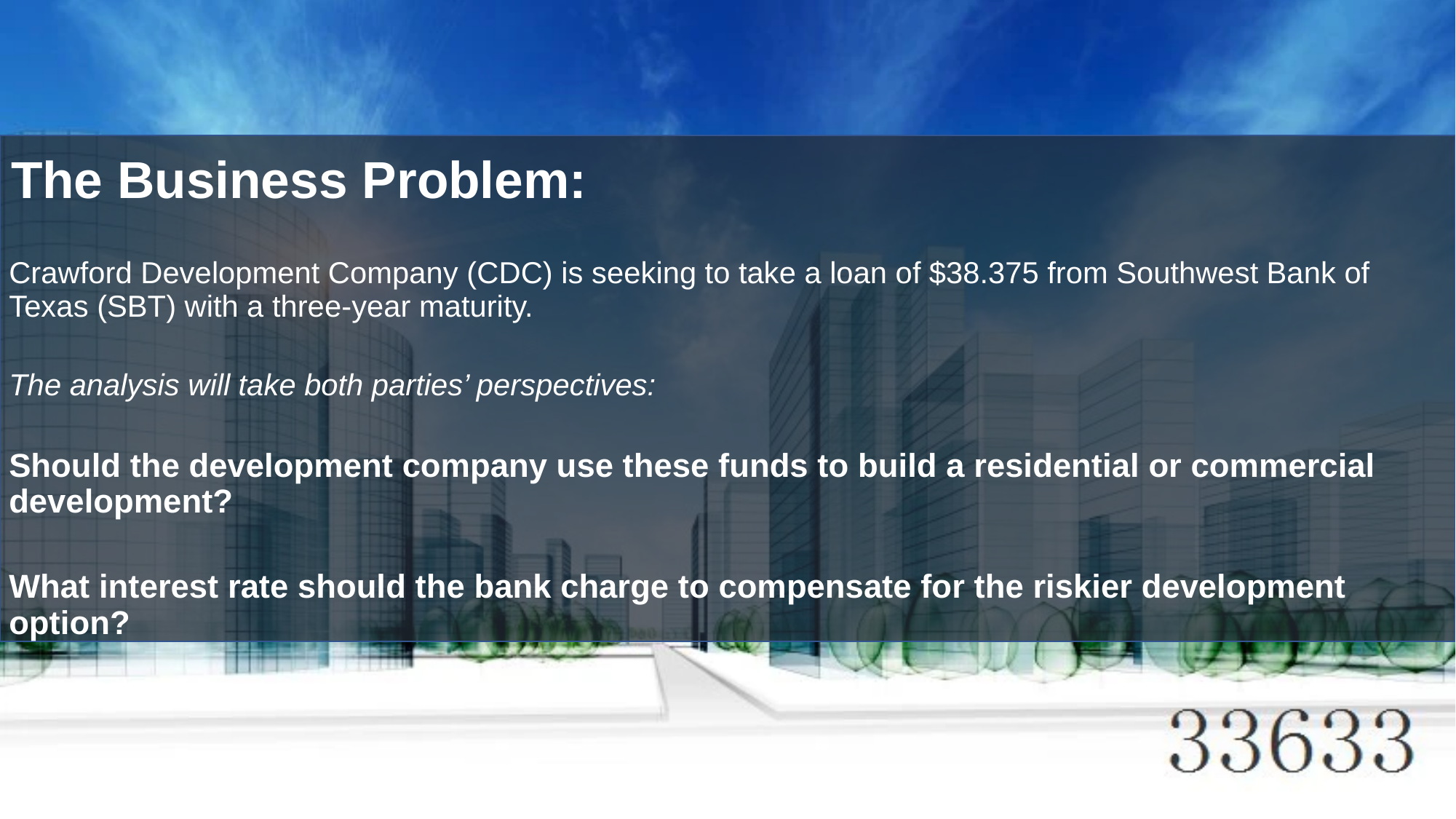

Crawford Development Company (CDC) is seeking to take a loan of $38.375 from Southwest Bank of Texas (SBT) with a three-year maturity.

The analysis will take both parties’ perspectives:

Should the development company use these funds to build a residential or commercial development?

What interest rate should the bank charge to compensate for the riskier development option?

# The Business Problem: